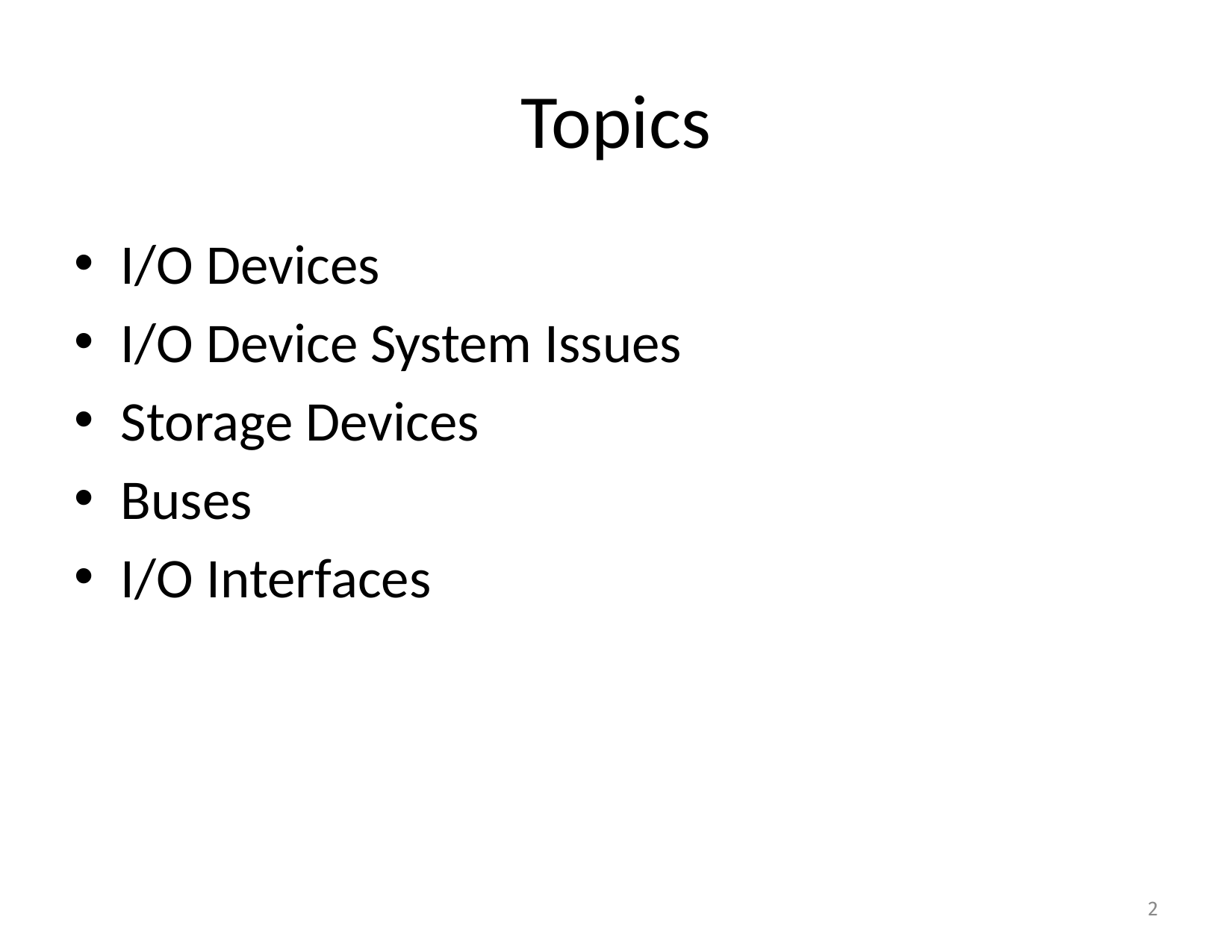

# Topics
I/O Devices
I/O Device System Issues
Storage Devices
Buses
I/O Interfaces

2